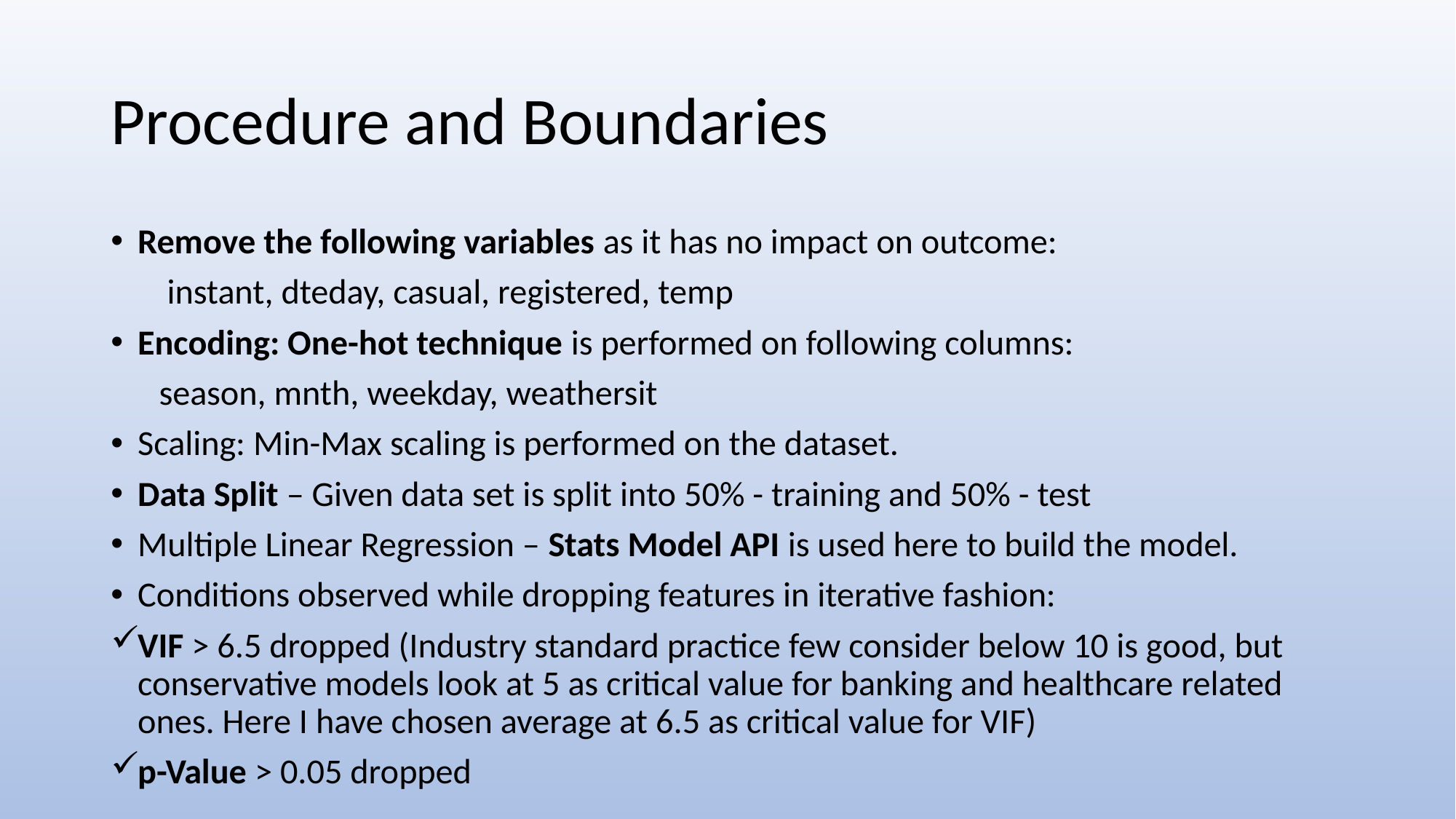

# Procedure and Boundaries
Remove the following variables as it has no impact on outcome:
       instant, dteday, casual, registered, temp
Encoding: One-hot technique is performed on following columns:
      season, mnth, weekday, weathersit
Scaling: Min-Max scaling is performed on the dataset.
Data Split – Given data set is split into 50% - training and 50% - test
Multiple Linear Regression – Stats Model API is used here to build the model.
Conditions observed while dropping features in iterative fashion:
	VIF > 6.5 dropped (Industry standard practice few consider below 10 is good, but conservative models look at 5 as critical value for banking and healthcare related ones. Here I have chosen average at 6.5 as critical value for VIF)
	p-Value > 0.05 dropped